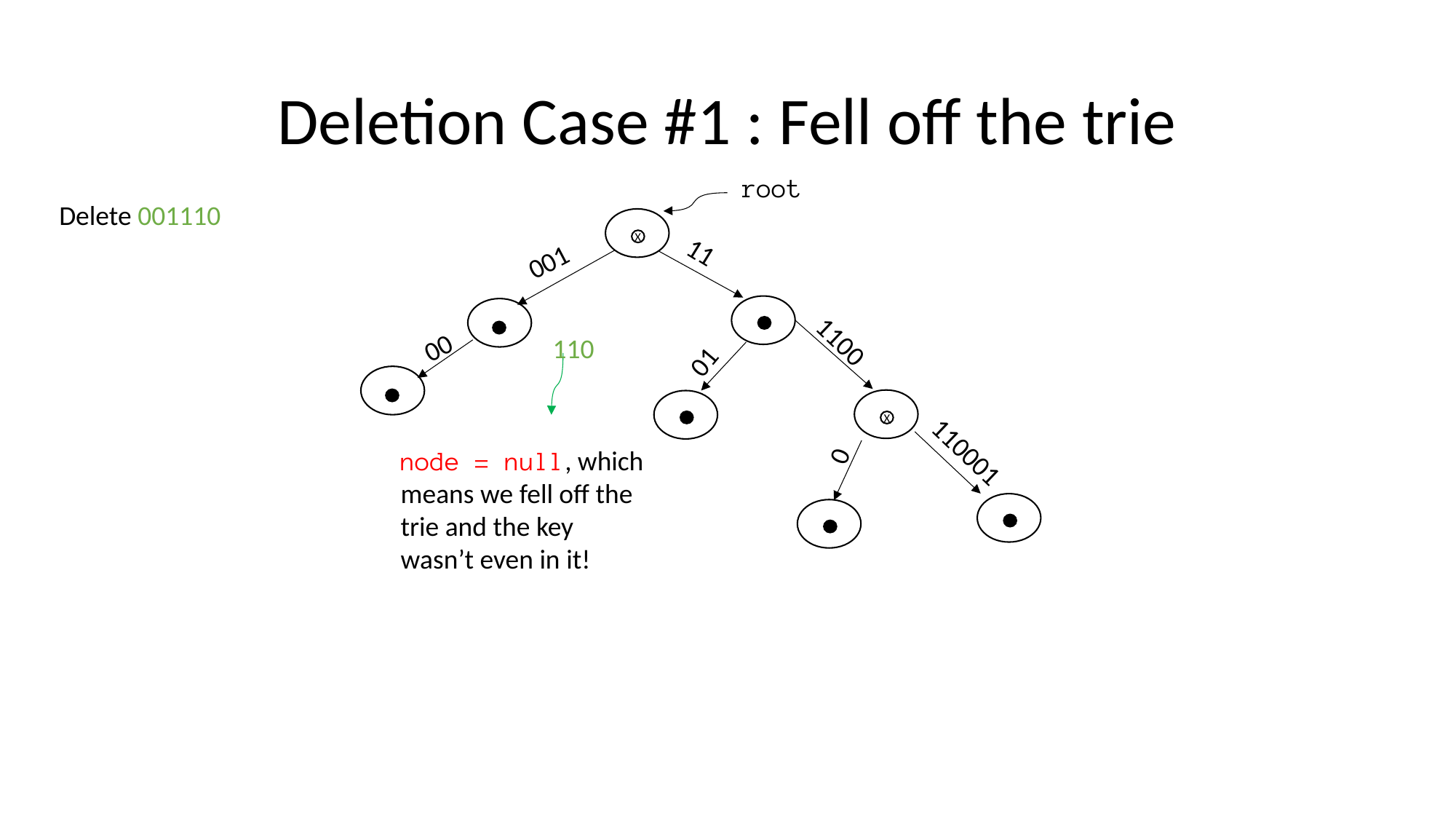

# Deletion Case #1 : Fell off the trie
root
Delete 001110

X
001
11

X
X
00
1100
01
110

X

X
X
110001
0
node = null, which means we fell off the trie and the key wasn’t even in it!

X
X